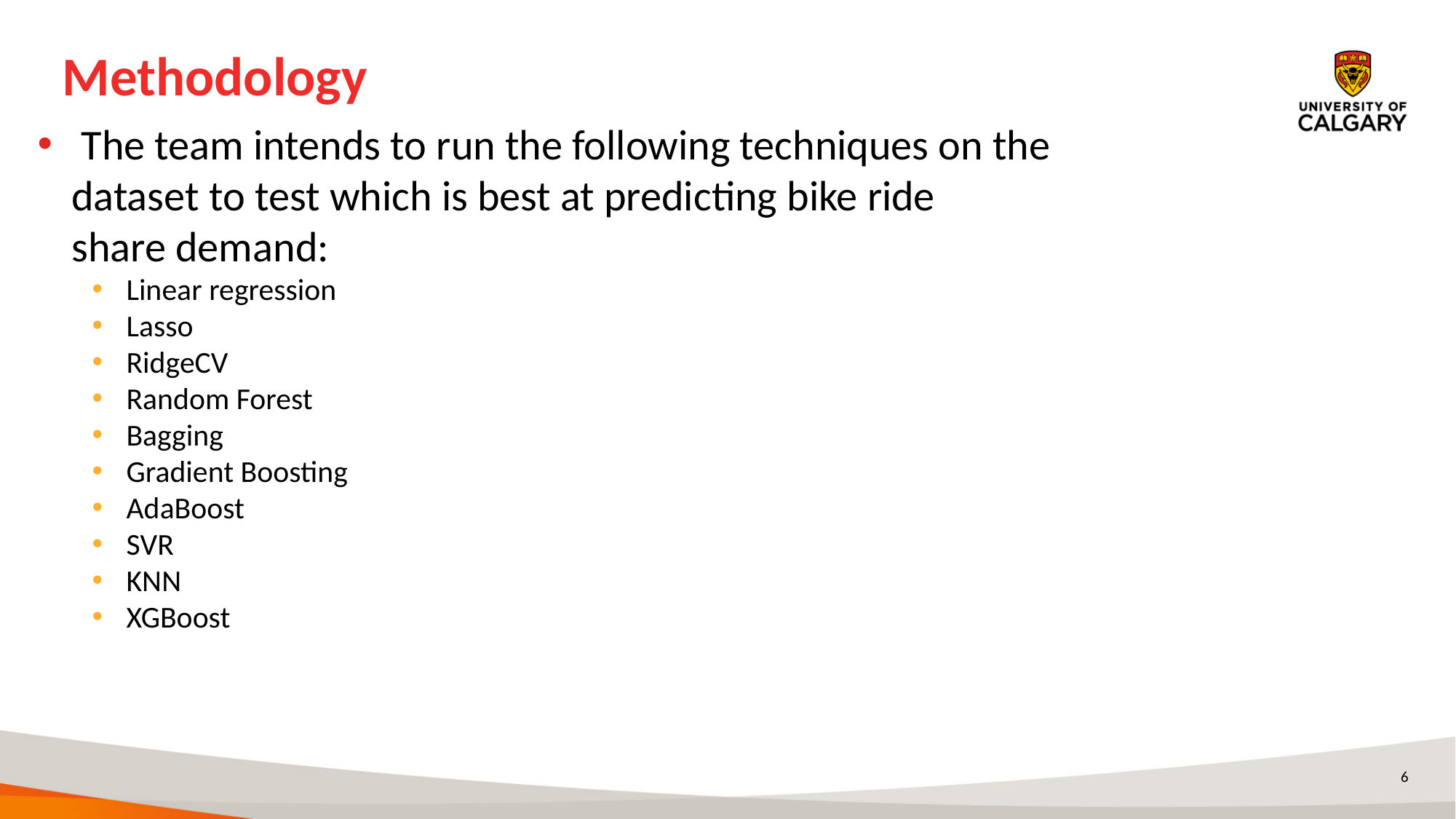

# Methodology
 The team intends to run the following techniques on the dataset to test which is best at predicting bike ride share demand:
Linear regression
Lasso
RidgeCV
Random Forest
Bagging
Gradient Boosting
AdaBoost
SVR
KNN
XGBoost
6